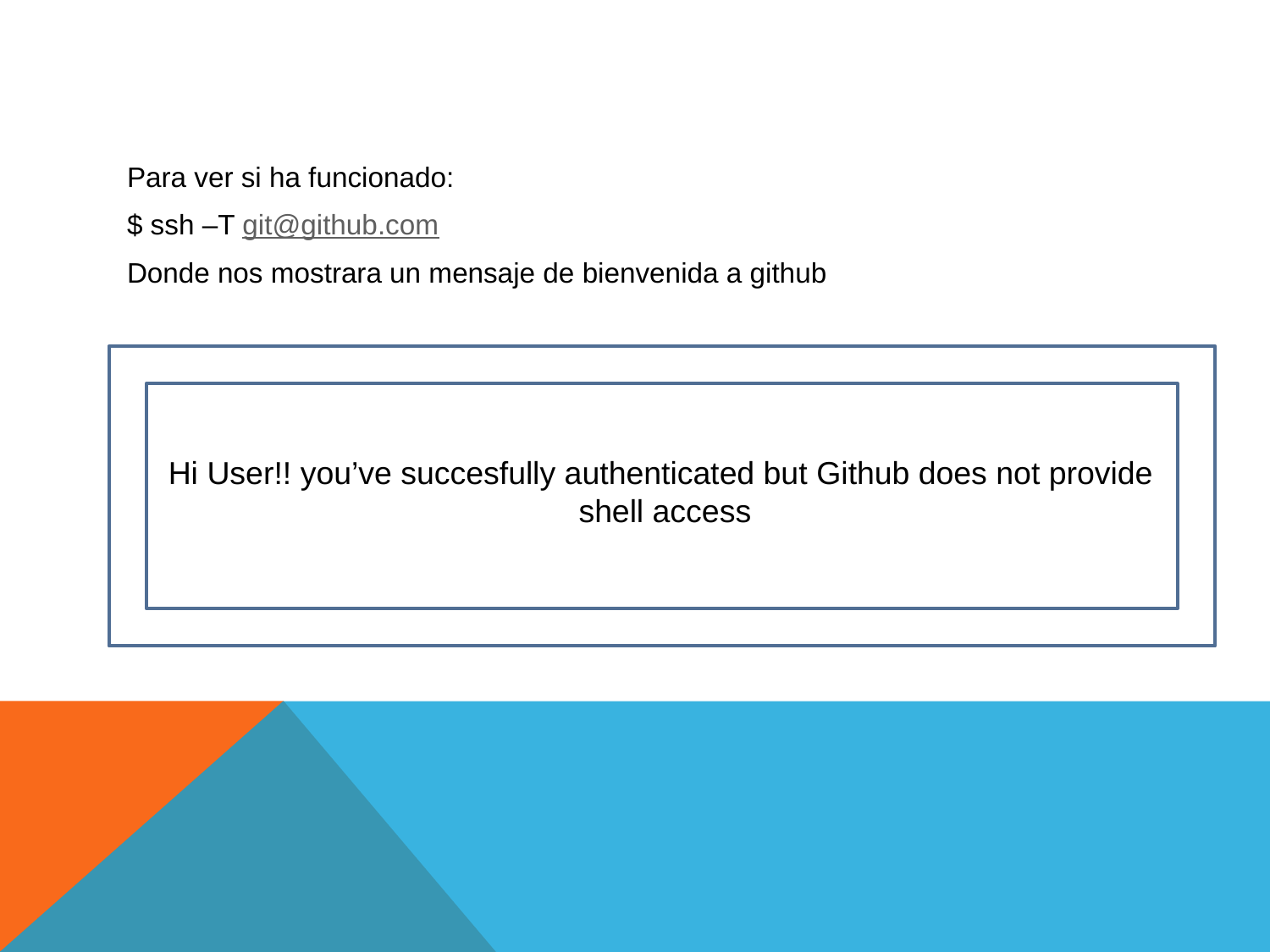

#
Para ver si ha funcionado:
$ ssh –T git@github.com
Donde nos mostrara un mensaje de bienvenida a github

Hi User!! you’ve succesfully authenticated but Github does not provide
shell access